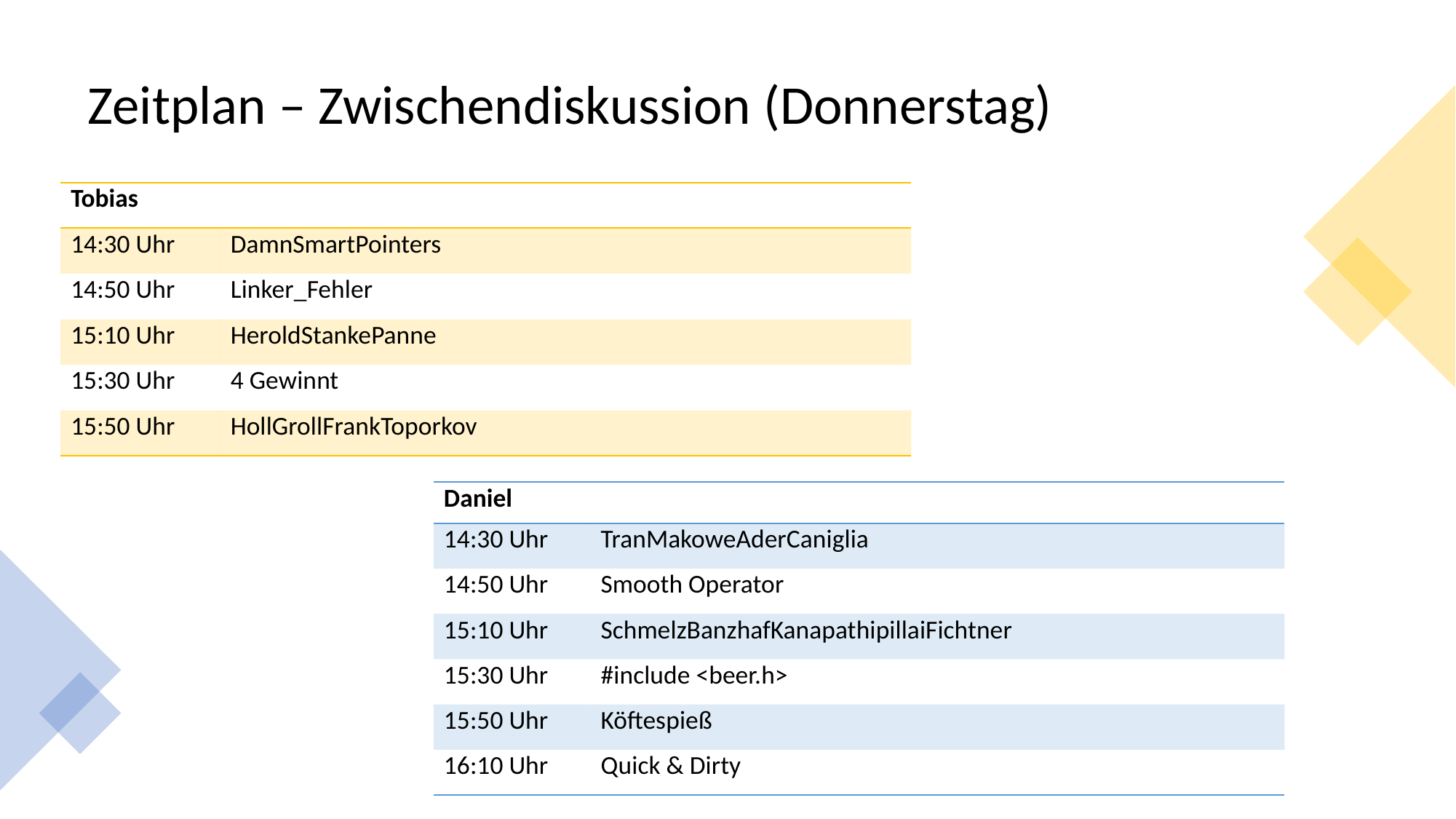

# Zeitplan – Zwischendiskussion (Donnerstag)

| Tobias |  |
| --- | --- |
| 14:30 Uhr | DamnSmartPointers |
| 14:50 Uhr | Linker\_Fehler |
| 15:10 Uhr | HeroldStankePanne |
| 15:30 Uhr | 4 Gewinnt |
| 15:50 Uhr | HollGrollFrankToporkov |

| Daniel |  |
| --- | --- |
| 14:30 Uhr | TranMakoweAderCaniglia |
| 14:50 Uhr | Smooth Operator |
| 15:10 Uhr | SchmelzBanzhafKanapathipillaiFichtner |
| 15:30 Uhr | #include <beer.h> |
| 15:50 Uhr | Köftespieß |
| 16:10 Uhr | Quick & Dirty |